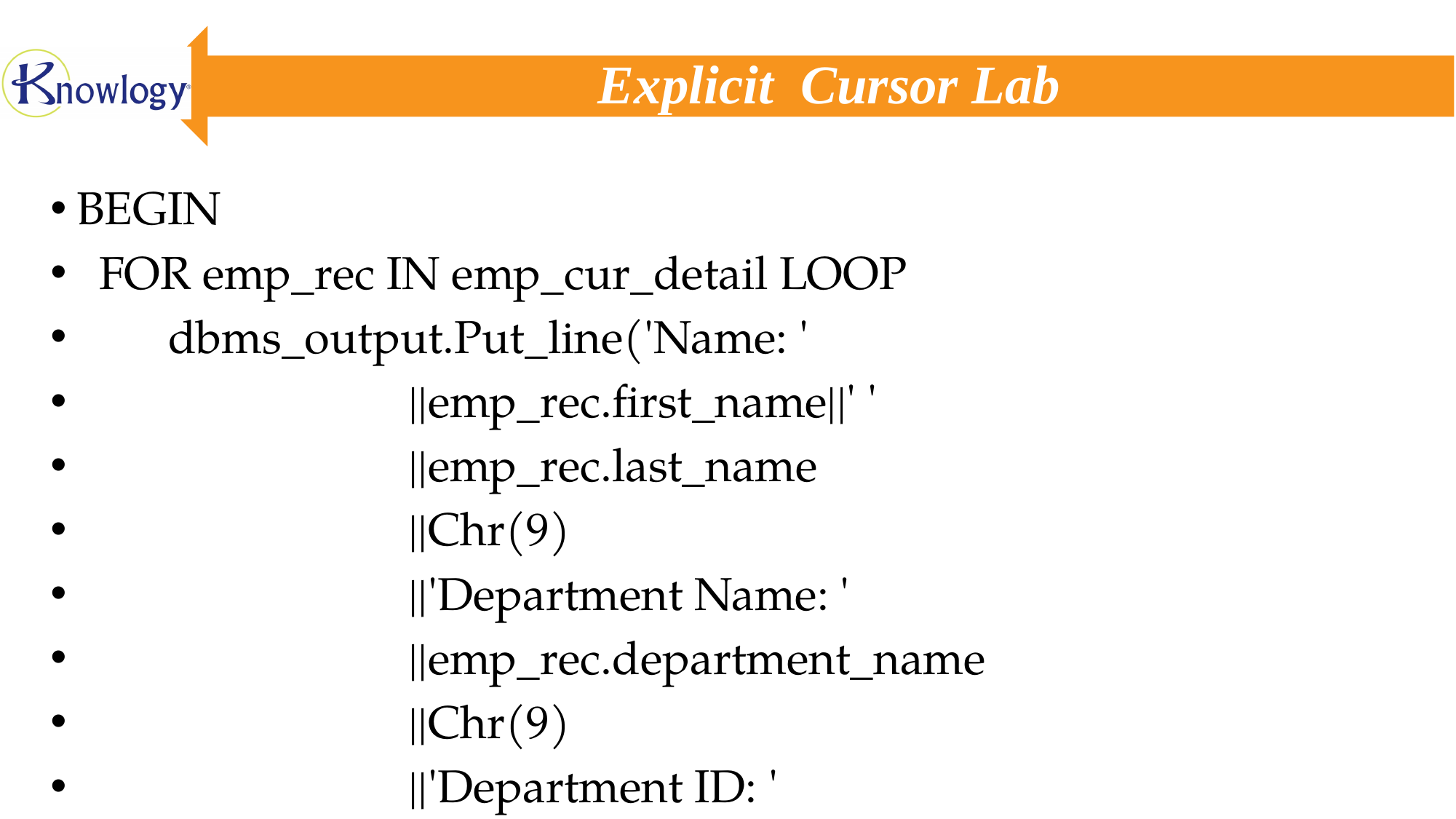

# Explicit  Cursor Lab
BEGIN
  FOR emp_rec IN emp_cur_detail LOOP
        dbms_output.Put_line('Name: '
                             ||emp_rec.first_name||' '
                             ||emp_rec.last_name
                             ||Chr(9)
                             ||'Department Name: '
                             ||emp_rec.department_name
                             ||Chr(9)
                             ||'Department ID: '